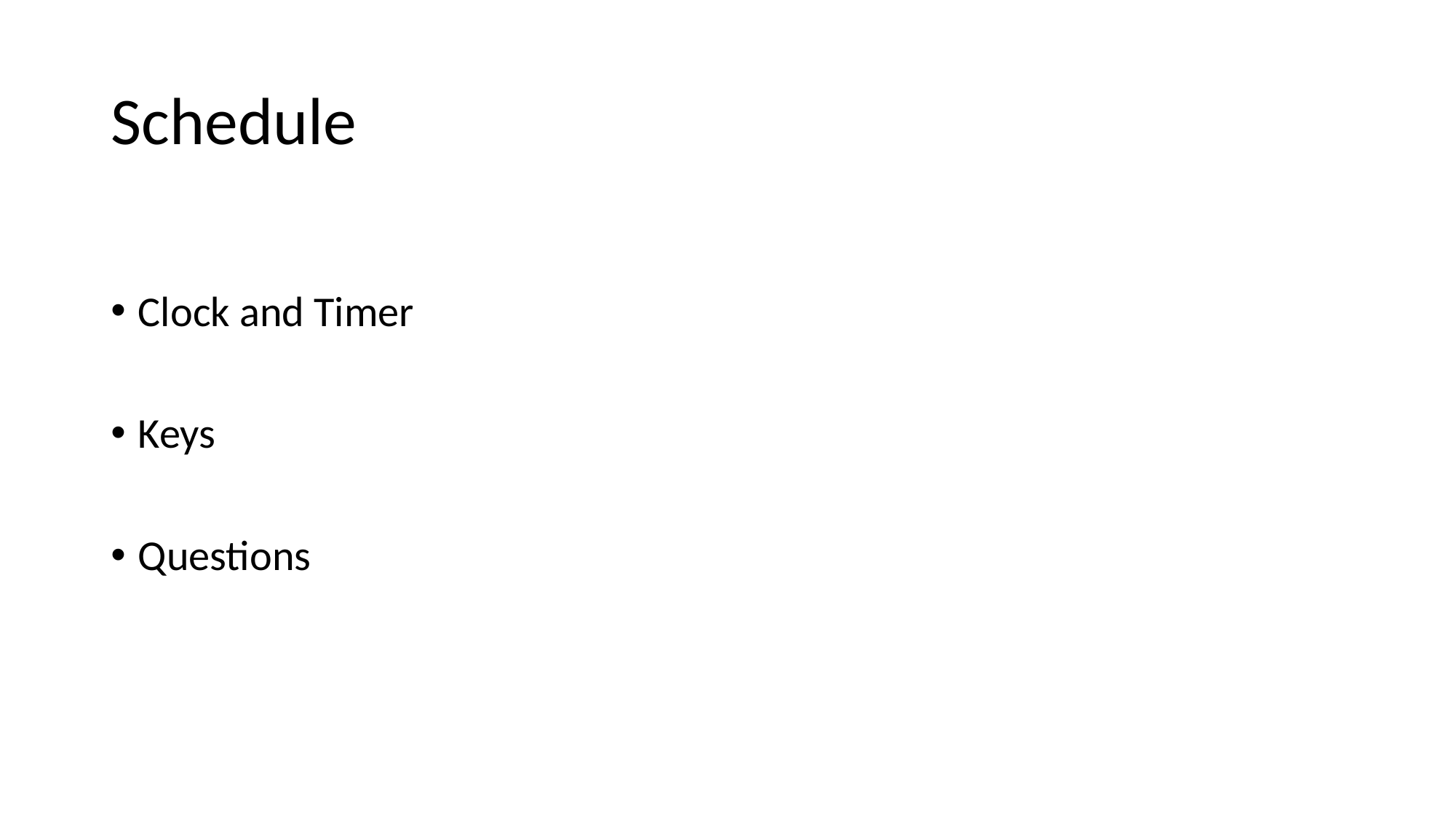

# Schedule

Clock and Timer

Keys

Questions